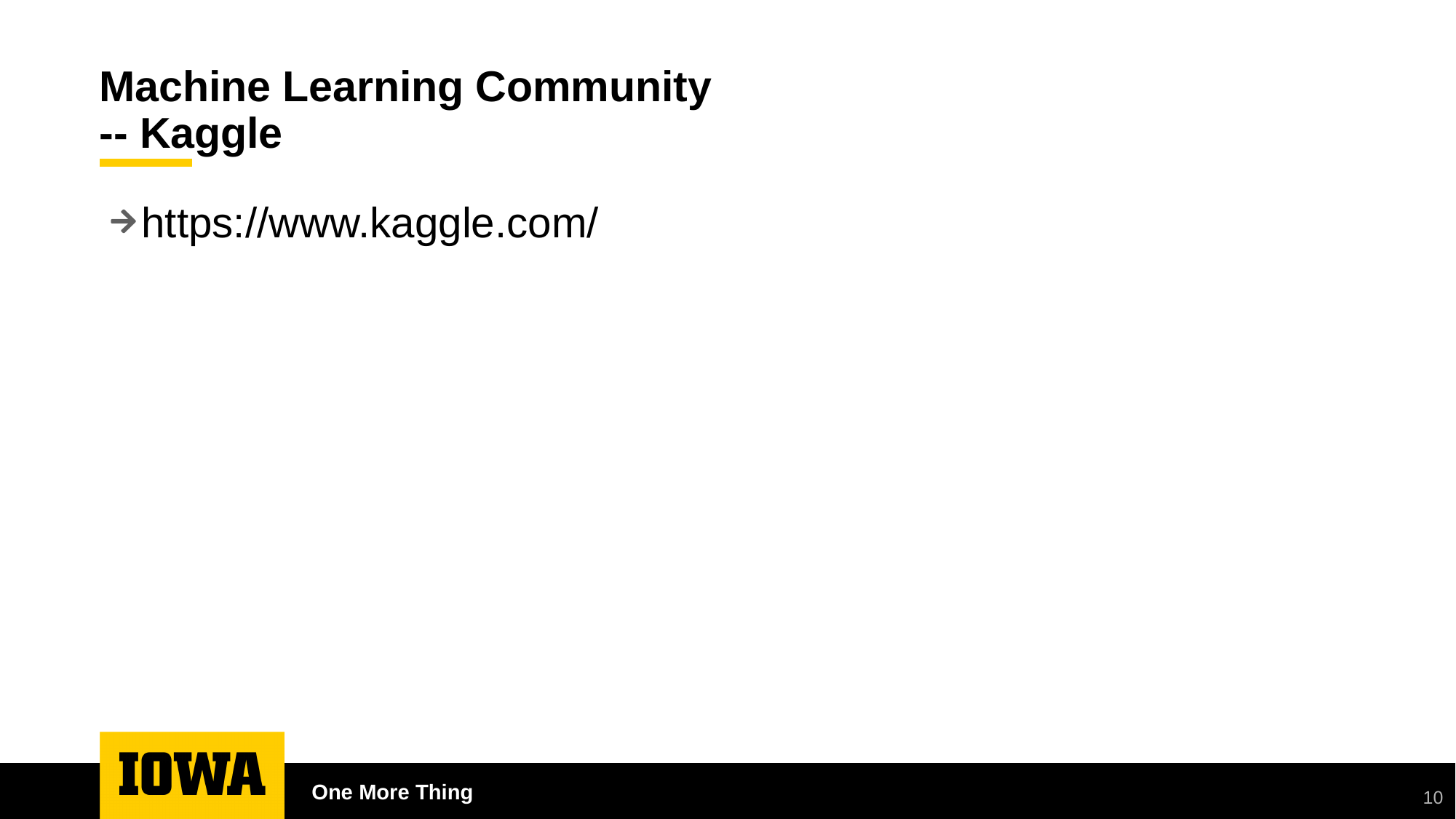

# Machine Learning Community -- Kaggle
https://www.kaggle.com/
One More Thing
10